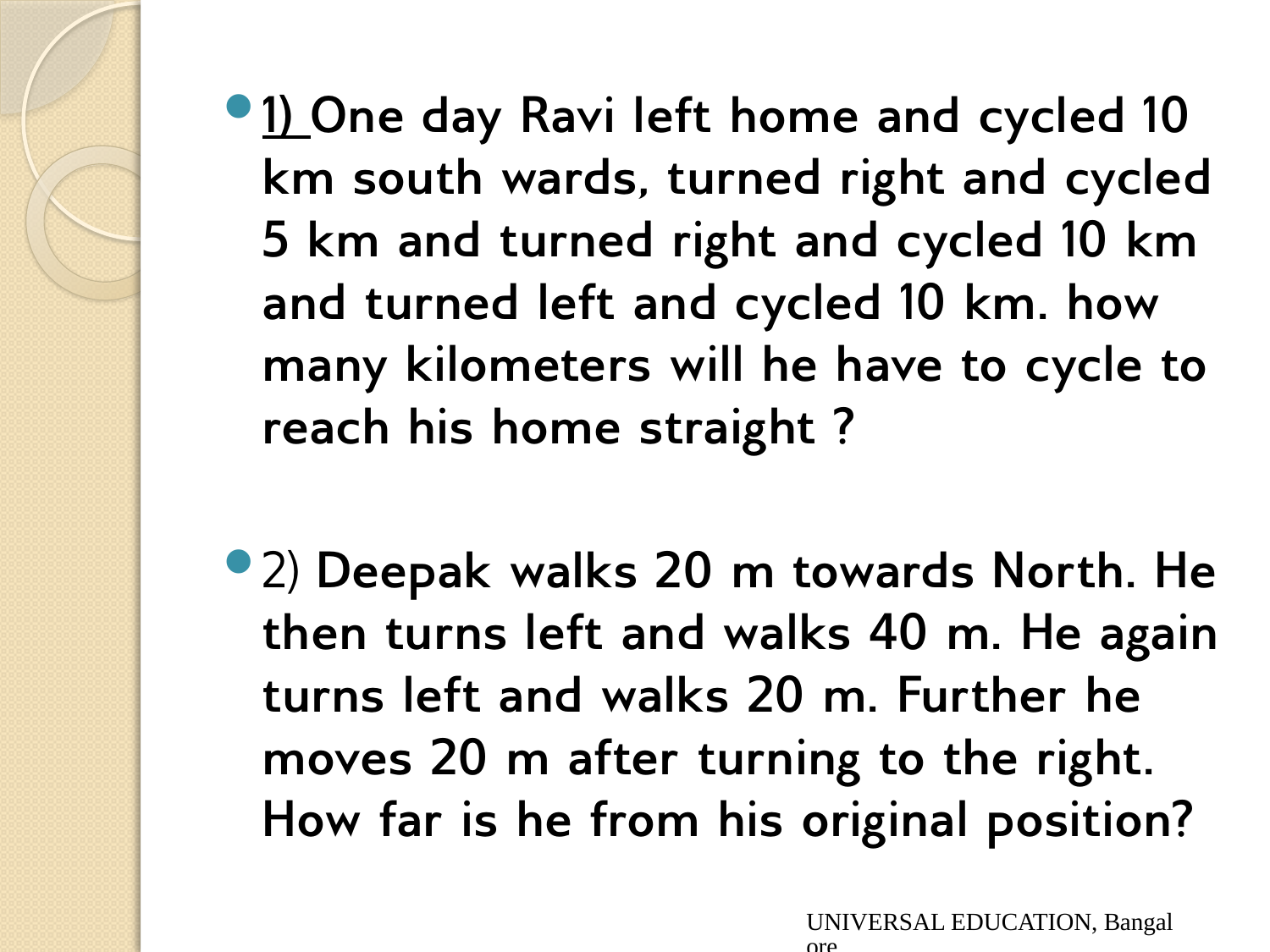

1) One day Ravi left home and cycled 10 km south wards, turned right and cycled 5 km and turned right and cycled 10 km and turned left and cycled 10 km. how many kilometers will he have to cycle to reach his home straight ?

2) Deepak walks 20 m towards North. He then turns left and walks 40 m. He again turns left and walks 20 m. Further he moves 20 m after turning to the right. How far is he from his original position?
UNIVERSAL EDUCATION, Bangalore